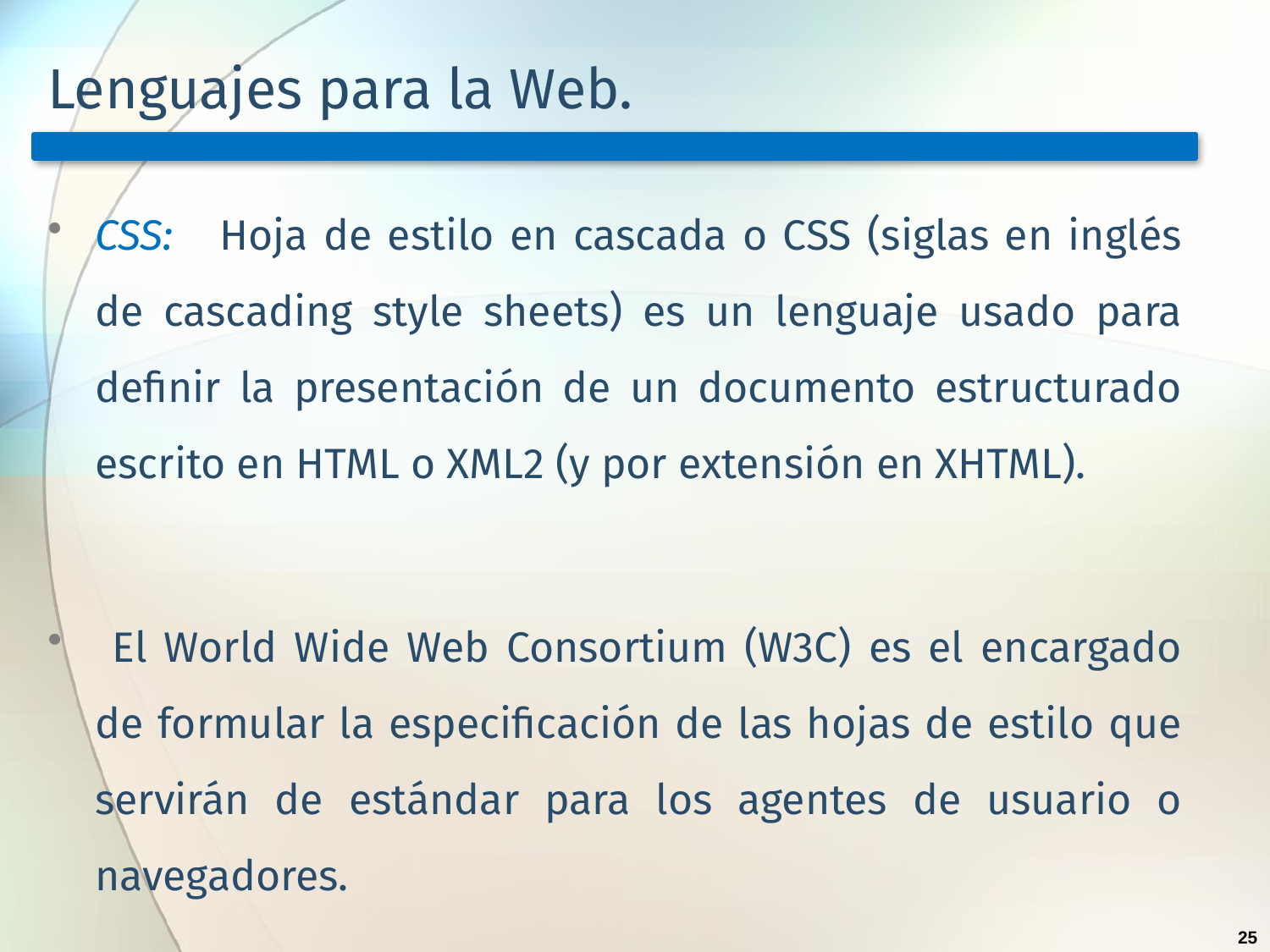

# Lenguajes para la Web.

CSS:   Hoja de estilo en cascada o CSS (siglas en inglés de cascading style sheets) es un lenguaje usado para definir la presentación de un documento estructurado escrito en HTML o XML2 (y por extensión en XHTML).

 El World Wide Web Consortium (W3C) es el encargado de formular la especificación de las hojas de estilo que servirán de estándar para los agentes de usuario o navegadores.

25